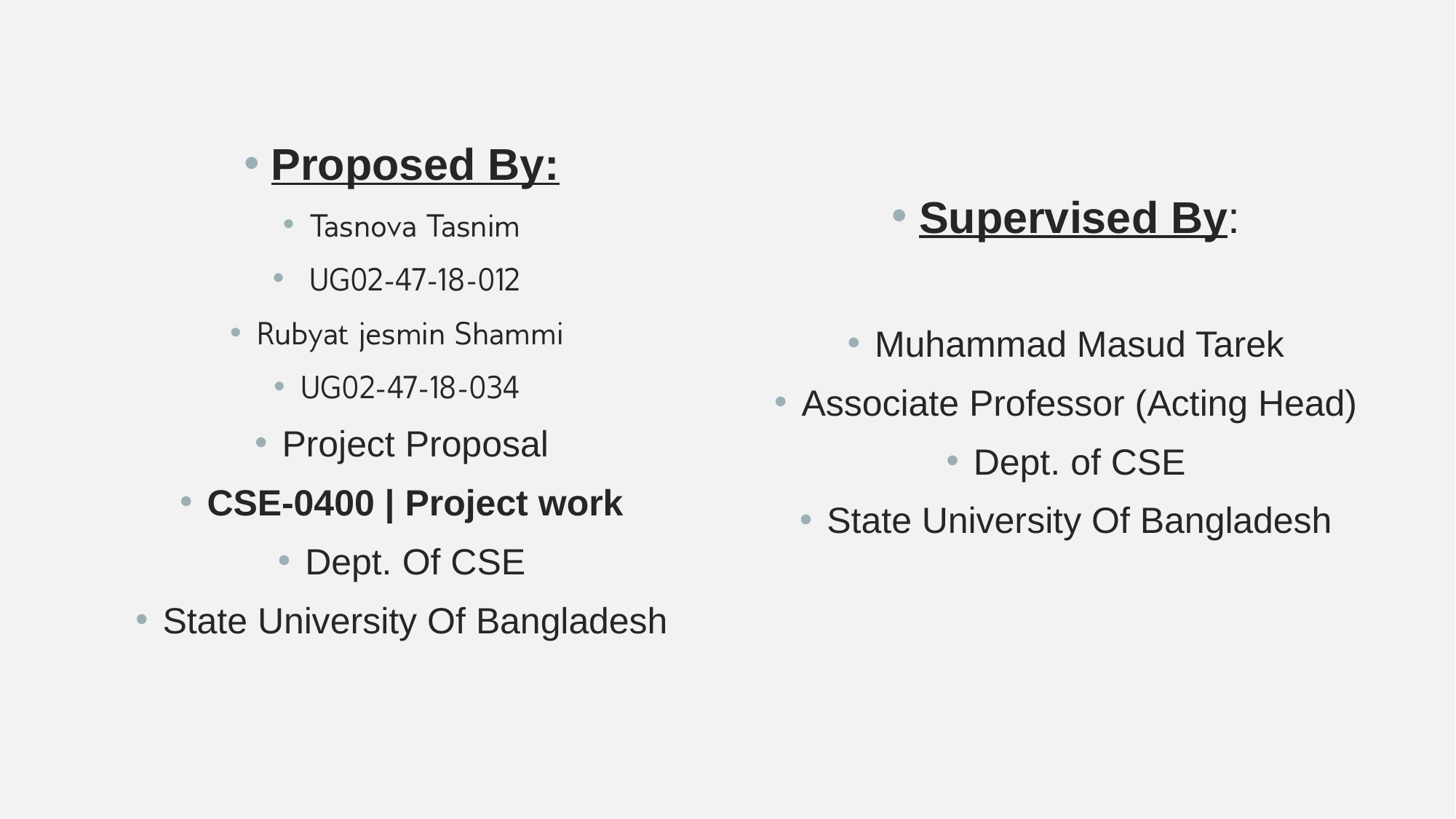

Proposed By:
Tasnova Tasnim
 UG02-47-18-012
Rubyat jesmin Shammi
UG02-47-18-034
Project Proposal
CSE-0400 | Project work
Dept. Of CSE
State University Of Bangladesh

Supervised By:

Muhammad Masud Tarek
Associate Professor (Acting Head)
Dept. of CSE
State University Of Bangladesh